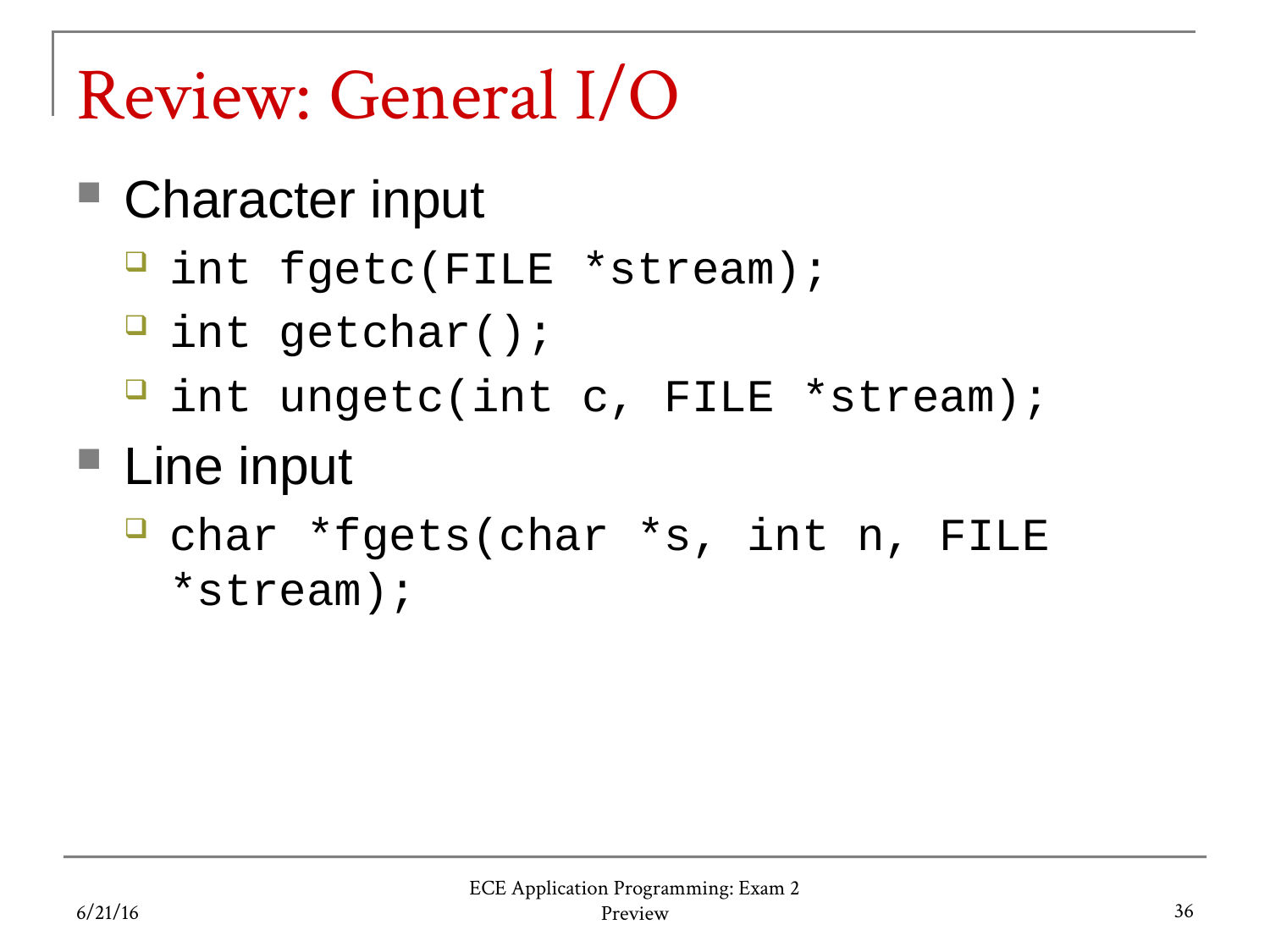

# Review: General I/O
Character input
int fgetc(FILE *stream);
int getchar();
int ungetc(int c, FILE *stream);
Line input
char *fgets(char *s, int n, FILE *stream);

6/21/16
36
ECE Application Programming: Exam 2 Preview